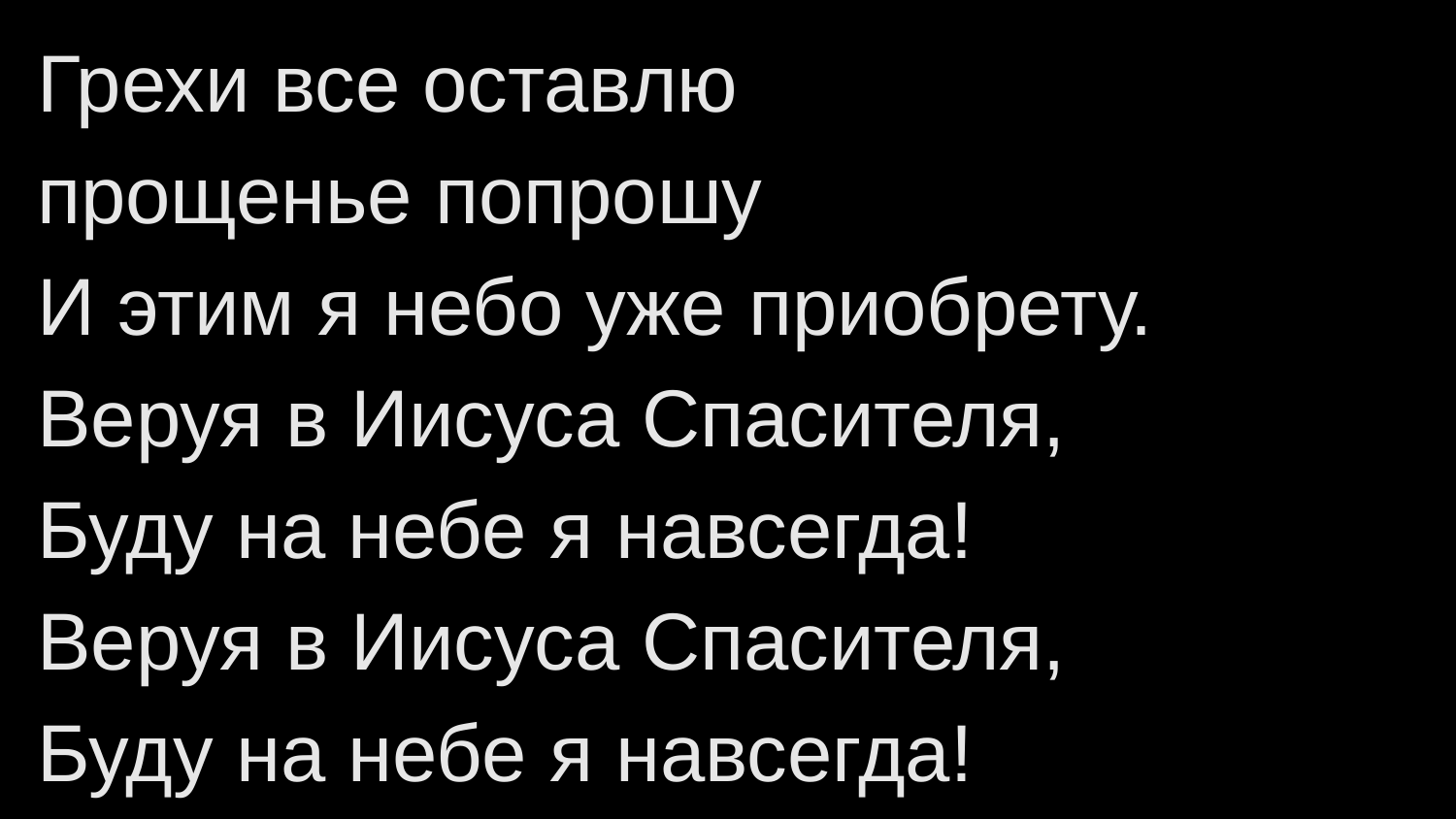

Грехи все оставлю
прощенье попрошу
И этим я небо уже приобрету.
Веруя в Иисуса Спасителя,
Буду на небе я навсегда!
Веруя в Иисуса Спасителя,
Буду на небе я навсегда!